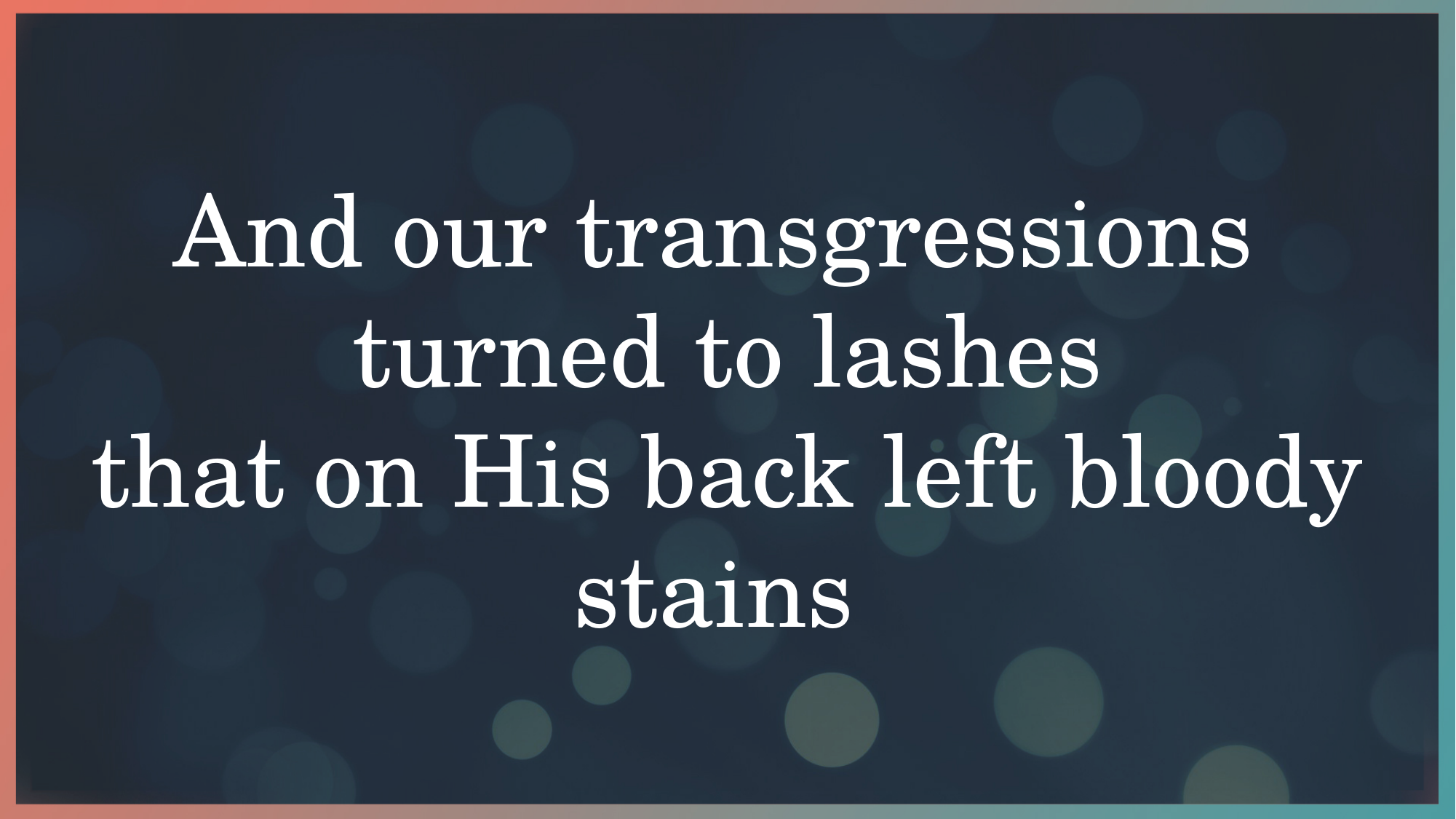

And our transgressions
turned to lashes
that on His back left bloody stains